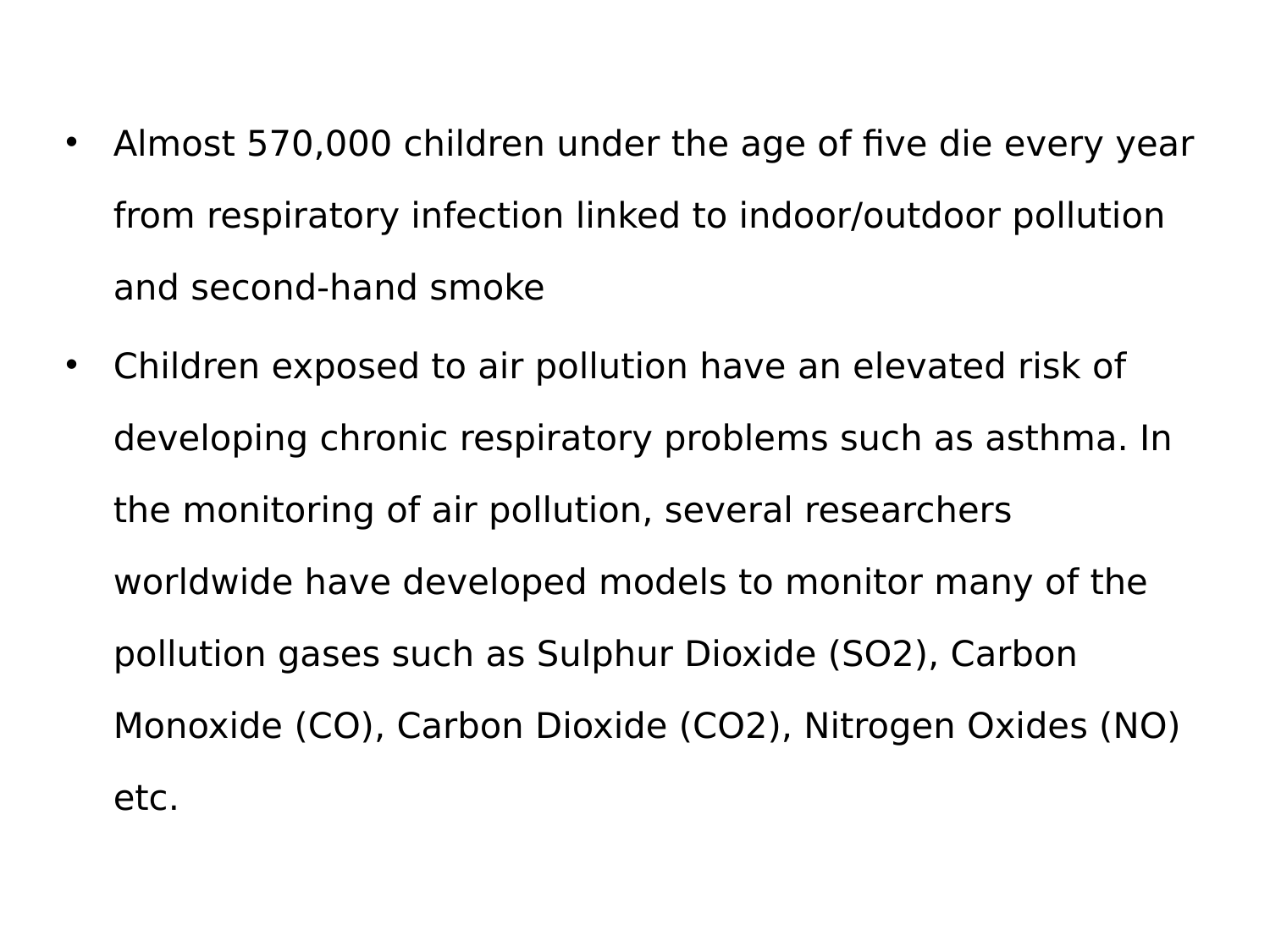

Almost 570,000 children under the age of five die every year from respiratory infection linked to indoor/outdoor pollution and second-hand smoke
Children exposed to air pollution have an elevated risk of developing chronic respiratory problems such as asthma. In the monitoring of air pollution, several researchers worldwide have developed models to monitor many of the pollution gases such as Sulphur Dioxide (SO2), Carbon Monoxide (CO), Carbon Dioxide (CO2), Nitrogen Oxides (NO) etc.